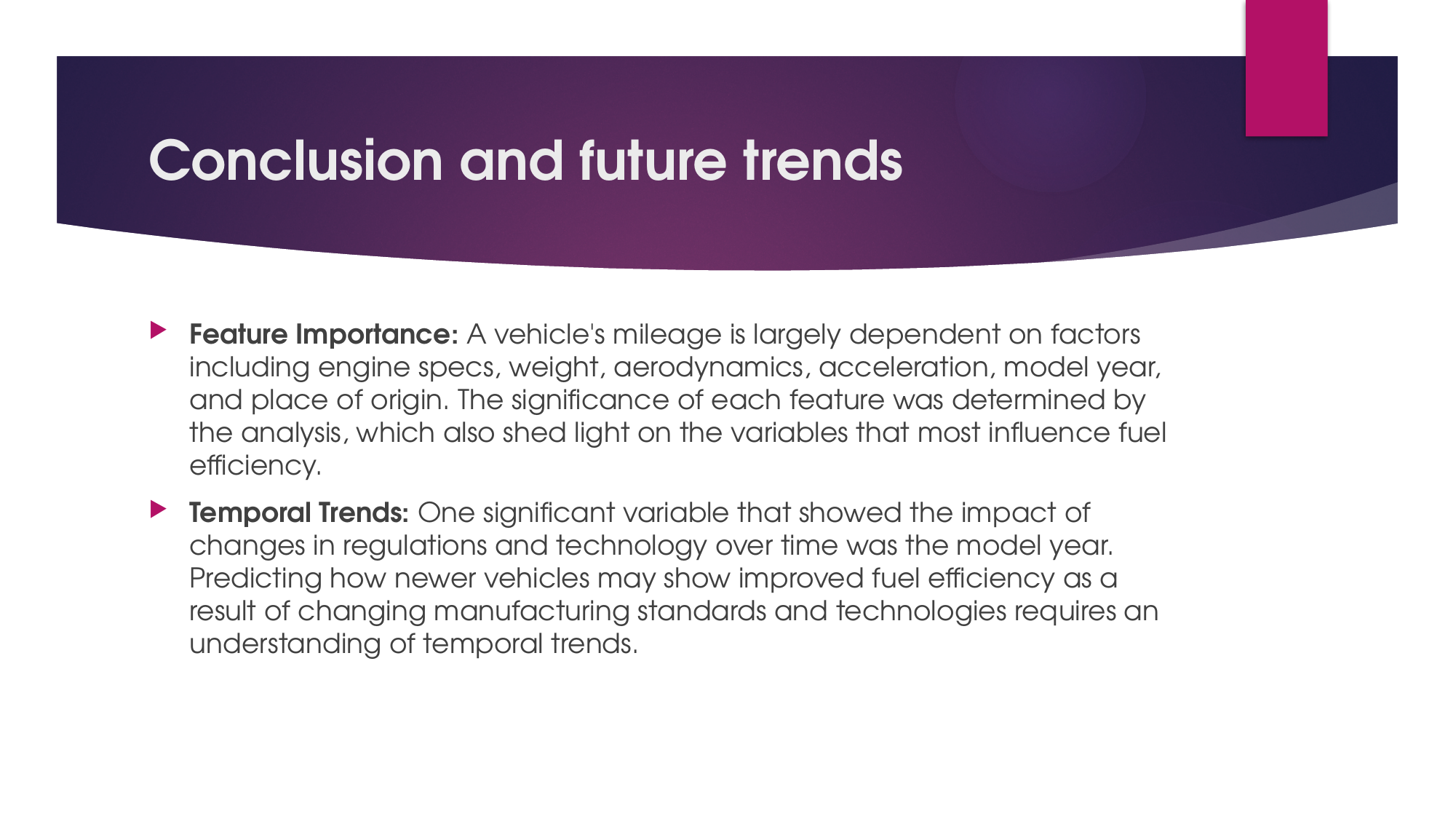

# Conclusion and future trends
Feature Importance: A vehicle's mileage is largely dependent on factors including engine specs, weight, aerodynamics, acceleration, model year, and place of origin. The significance of each feature was determined by the analysis, which also shed light on the variables that most influence fuel efficiency.
Temporal Trends: One significant variable that showed the impact of changes in regulations and technology over time was the model year. Predicting how newer vehicles may show improved fuel efficiency as a result of changing manufacturing standards and technologies requires an understanding of temporal trends.